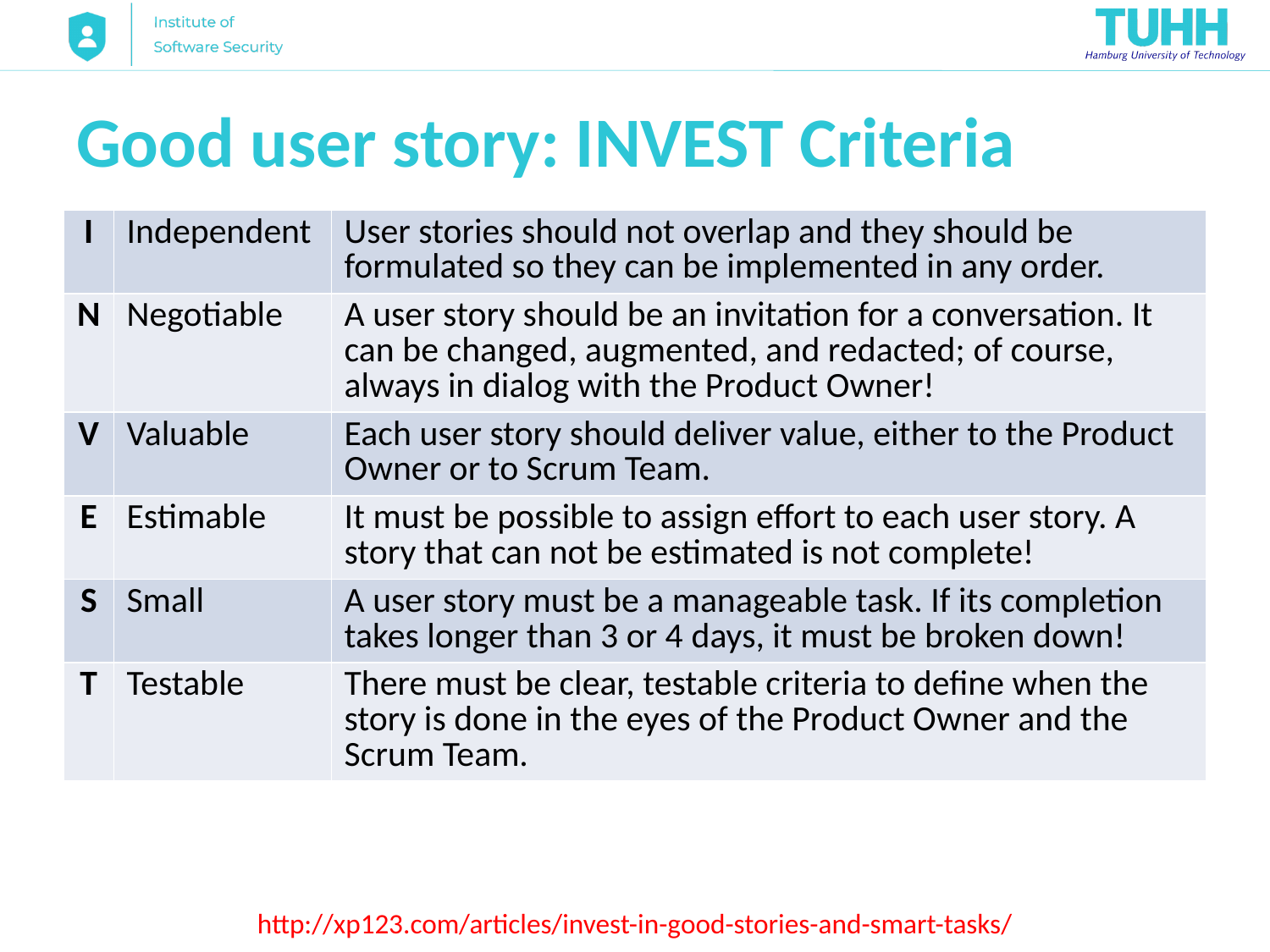

# Good user story: INVEST Criteria
| I | Independent | User stories should not overlap and they should be formulated so they can be implemented in any order. |
| --- | --- | --- |
| N | Negotiable | A user story should be an invitation for a conversation. It can be changed, augmented, and redacted; of course, always in dialog with the Product Owner! |
| V | Valuable | Each user story should deliver value, either to the Product Owner or to Scrum Team. |
| E | Estimable | It must be possible to assign effort to each user story. A story that can not be estimated is not complete! |
| S | Small | A user story must be a manageable task. If its completion takes longer than 3 or 4 days, it must be broken down! |
| T | Testable | There must be clear, testable criteria to define when the story is done in the eyes of the Product Owner and the Scrum Team. |
http://xp123.com/articles/invest-in-good-stories-and-smart-tasks/